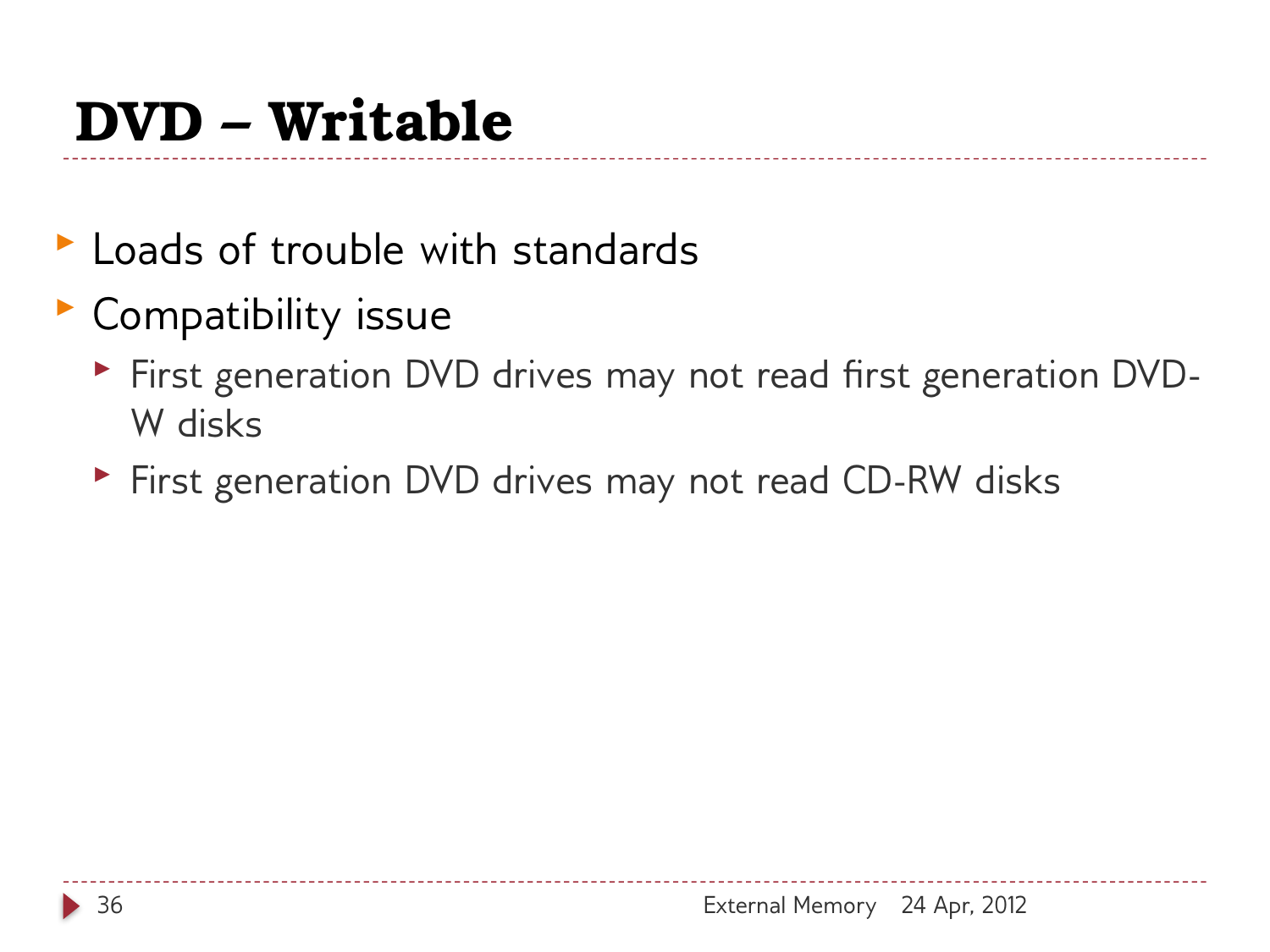

# DVD – Writable
Loads of trouble with standards
Compatibility issue
First generation DVD drives may not read first generation DVD-W disks
First generation DVD drives may not read CD-RW disks
36
External Memory
24 Apr, 2012